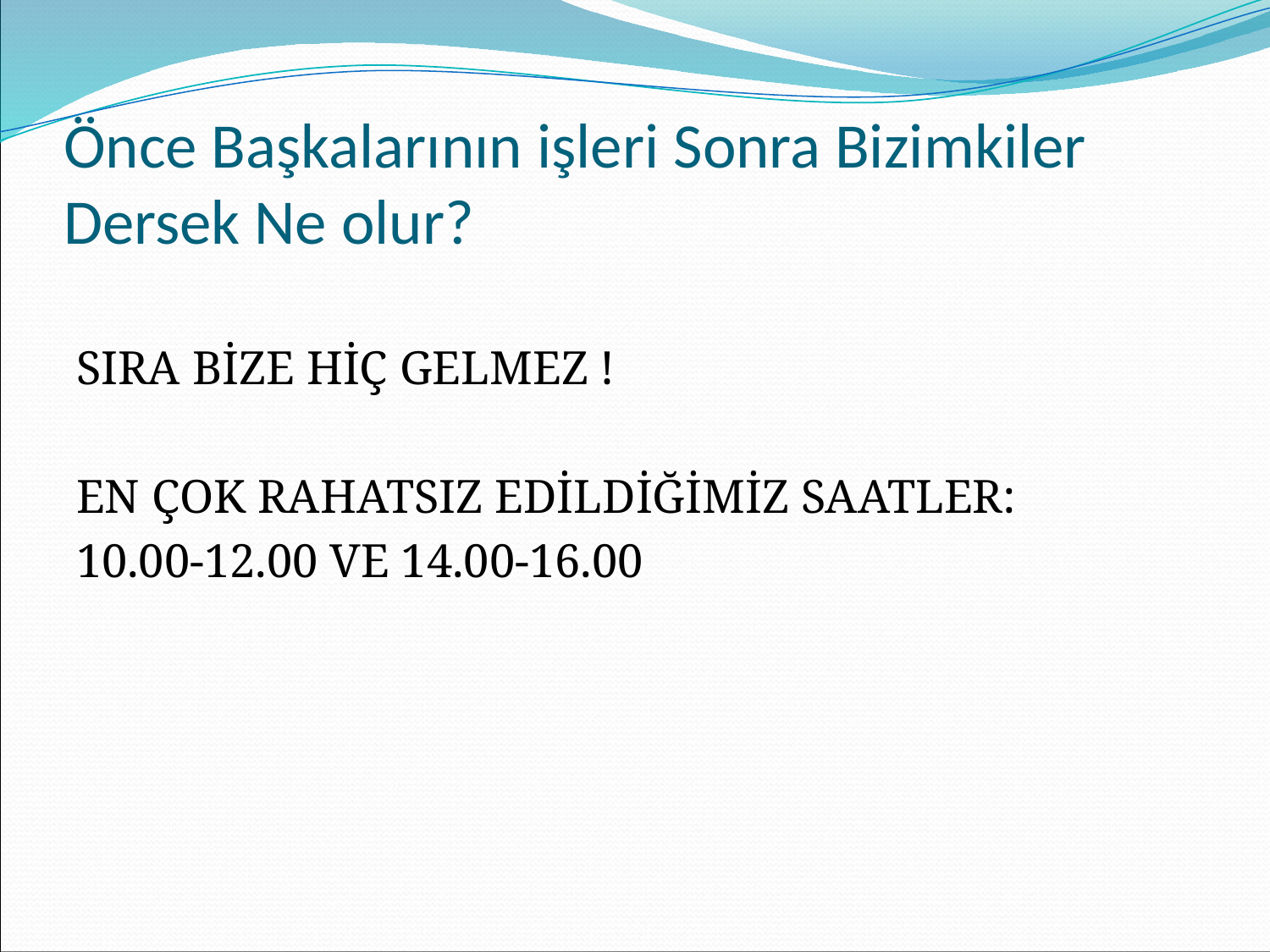

# Önce Başkalarının işleri Sonra Bizimkiler Dersek Ne olur?

SIRA BİZE HİÇ GELMEZ !

EN ÇOK RAHATSIZ EDİLDİĞİMİZ SAATLER:
10.00-12.00 VE 14.00-16.00